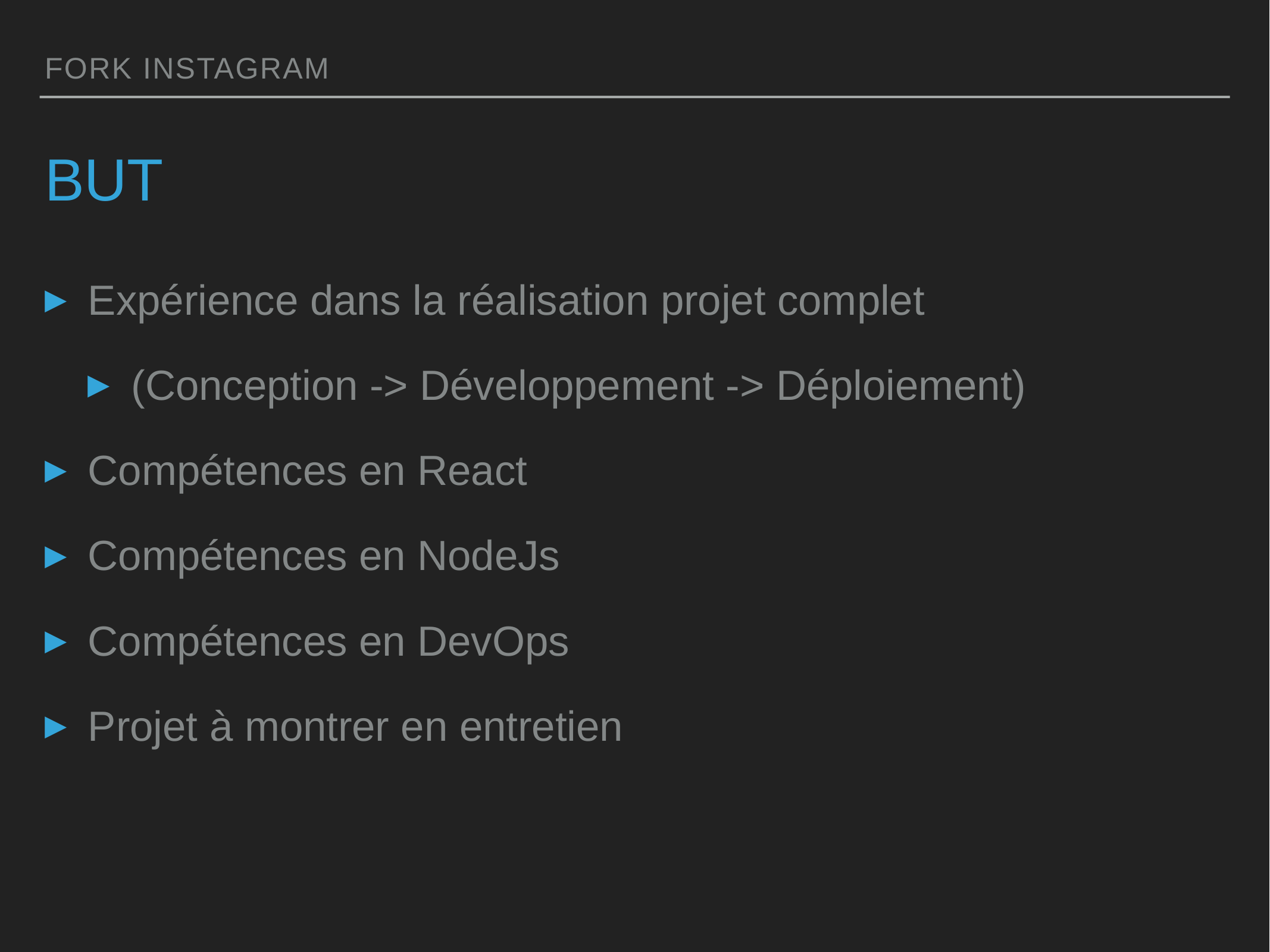

FORK INSTAGRAM
# BUT
Expérience dans la réalisation projet complet
(Conception -> Développement -> Déploiement)
Compétences en React
Compétences en NodeJs
Compétences en DevOps
Projet à montrer en entretien